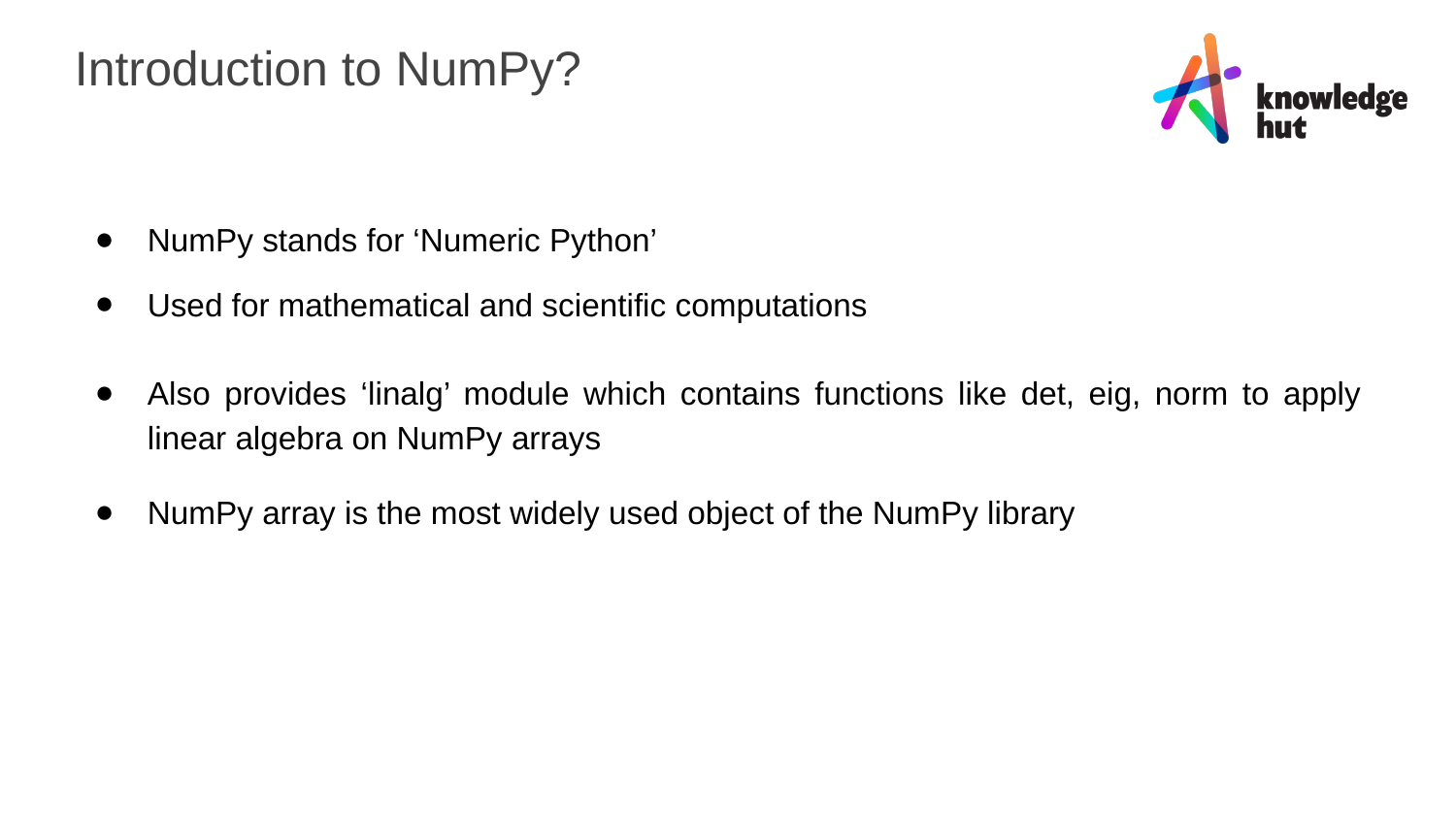

Introduction to NumPy?
NumPy stands for ‘Numeric Python’
Used for mathematical and scientific computations

Also provides ‘linalg’ module which contains functions like det, eig, norm to apply linear algebra on NumPy arrays
NumPy array is the most widely used object of the NumPy library